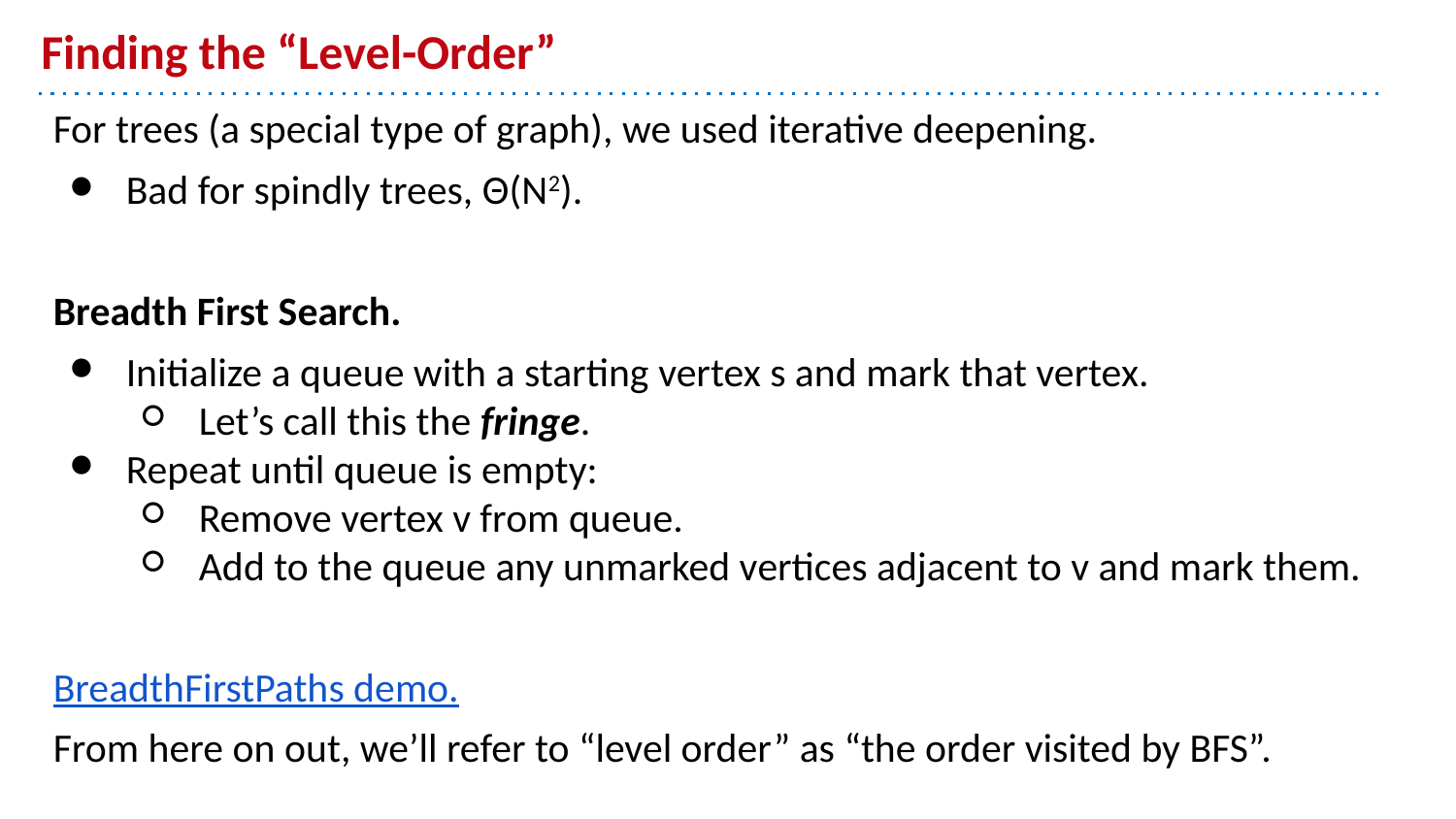

# Finding the “Level-Order”
For trees (a special type of graph), we used iterative deepening.
Bad for spindly trees, Θ(N2).

Breadth First Search.
Initialize a queue with a starting vertex s and mark that vertex.
Let’s call this the fringe.
Repeat until queue is empty:
Remove vertex v from queue.
Add to the queue any unmarked vertices adjacent to v and mark them.

BreadthFirstPaths demo.
From here on out, we’ll refer to “level order” as “the order visited by BFS”.